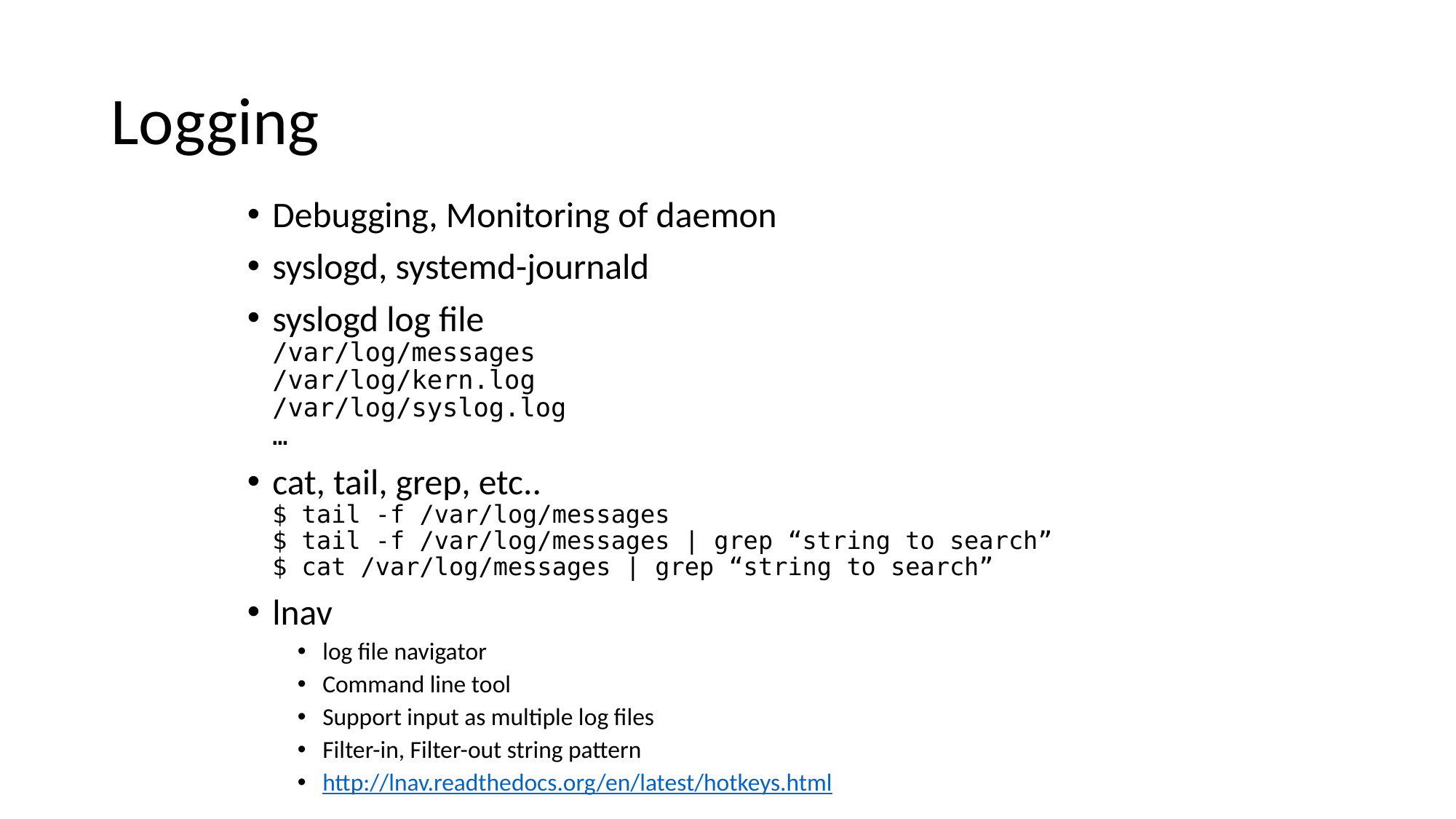

# Logging
Debugging, Monitoring of daemon
syslogd, systemd-journald
syslogd log file
/var/log/messages
/var/log/kern.log
/var/log/syslog.log
…
cat, tail, grep, etc..
$ tail -f /var/log/messages
$ tail -f /var/log/messages | grep “string to search”
$ cat /var/log/messages | grep “string to search”
lnav
log file navigator
Command line tool
Support input as multiple log files
Filter-in, Filter-out string pattern
http://lnav.readthedocs.org/en/latest/hotkeys.html